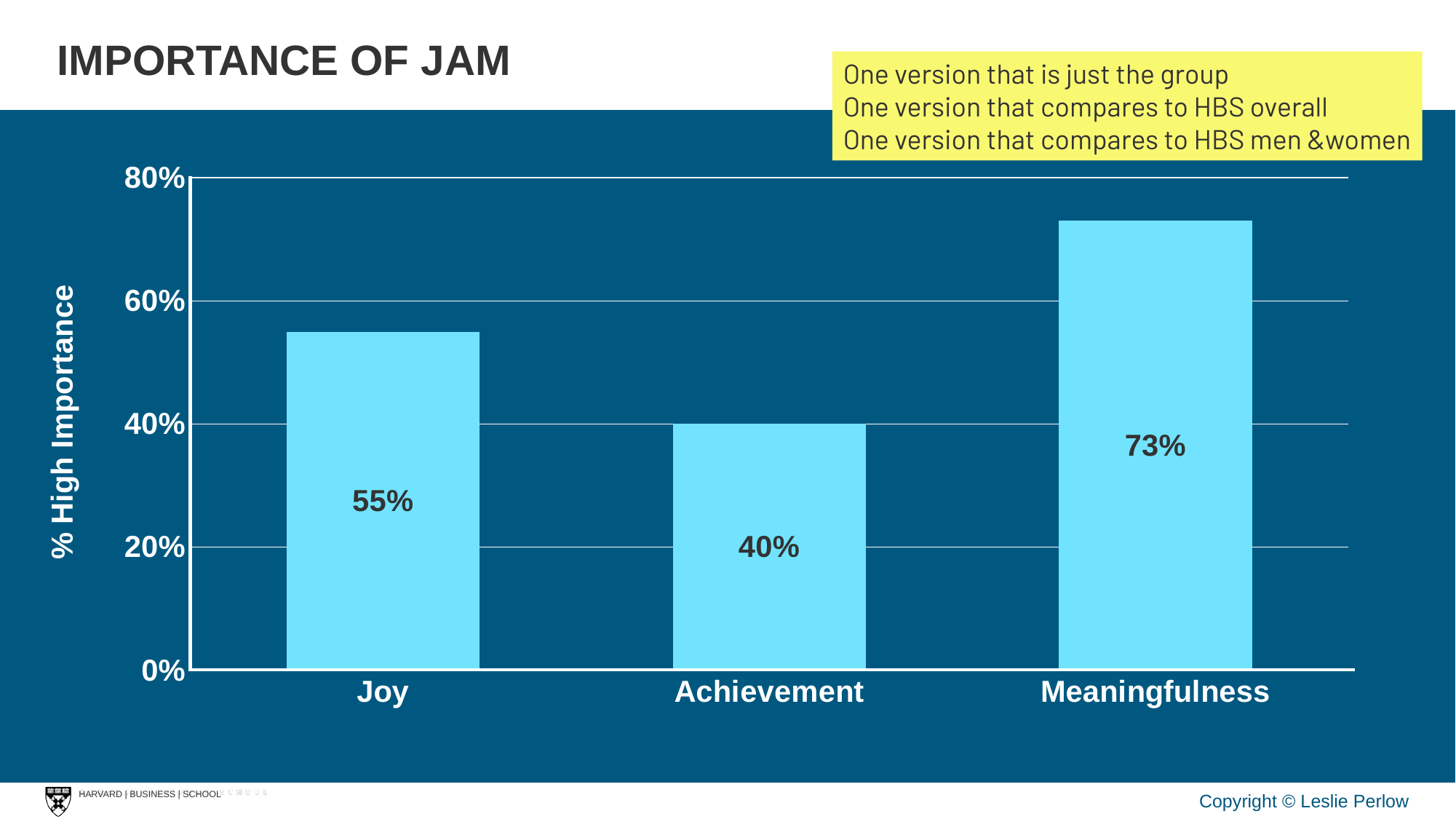

IMPORTANCE OF JAM
One version that is just the group
One version that compares to HBS overall
One version that compares to HBS men &women

### Chart

| Category | HBS |
|---|---|
| Joy | 0.55 |
| Achievement | 0.4 |
| Meaningfulness | 0.73 |
% High Importance